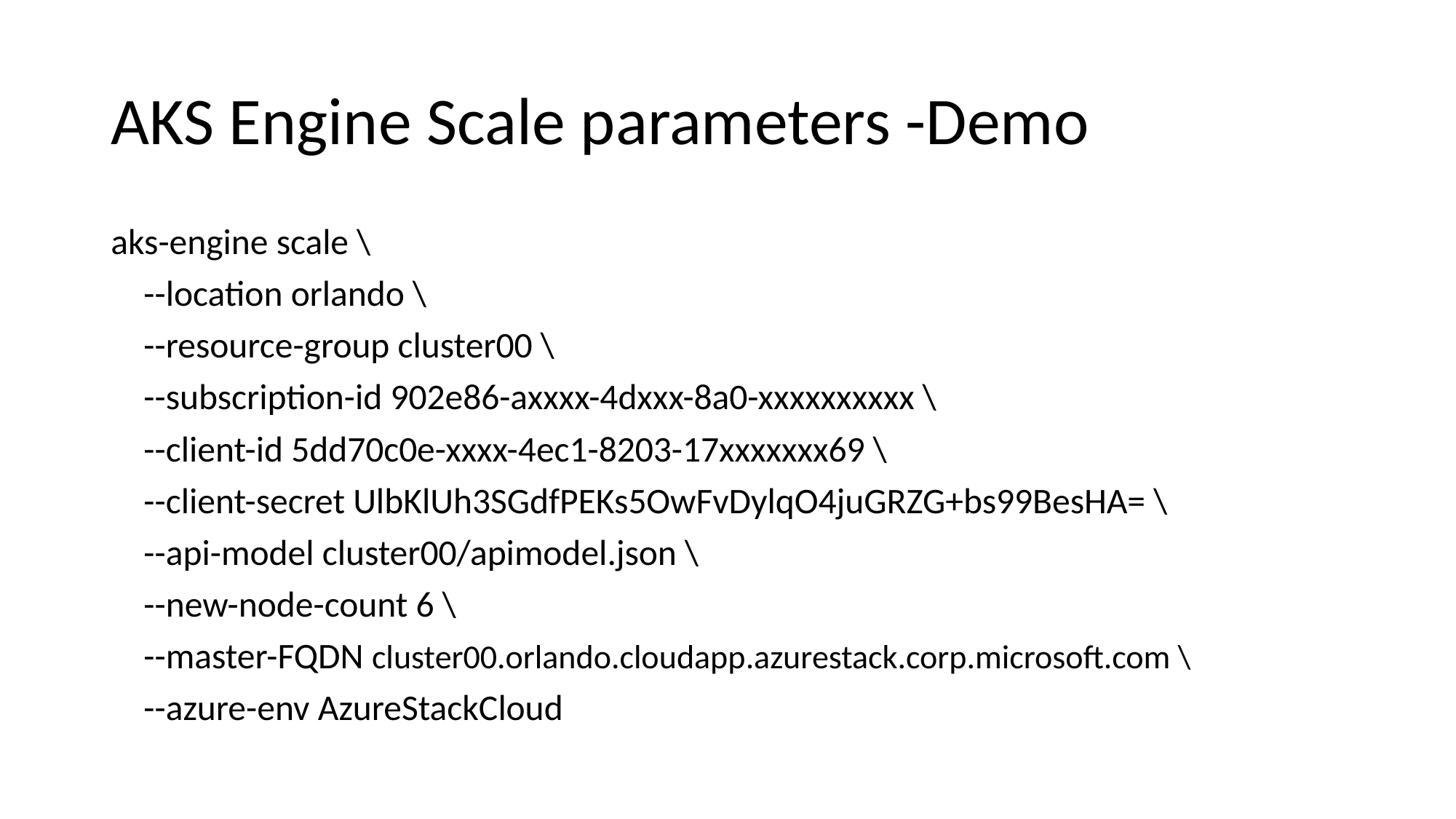

# AKS Engine Scale parameters -Demo
aks-engine scale \
    --location orlando \
    --resource-group cluster00 \
    --subscription-id 902e86-axxxx-4dxxx-8a0-xxxxxxxxxx \
    --client-id 5dd70c0e-xxxx-4ec1-8203-17xxxxxxx69 \
    --client-secret UlbKlUh3SGdfPEKs5OwFvDylqO4juGRZG+bs99BesHA= \
    --api-model cluster00/apimodel.json \
    --new-node-count 6 \
    --master-FQDN cluster00.orlando.cloudapp.azurestack.corp.microsoft.com \
    --azure-env AzureStackCloud